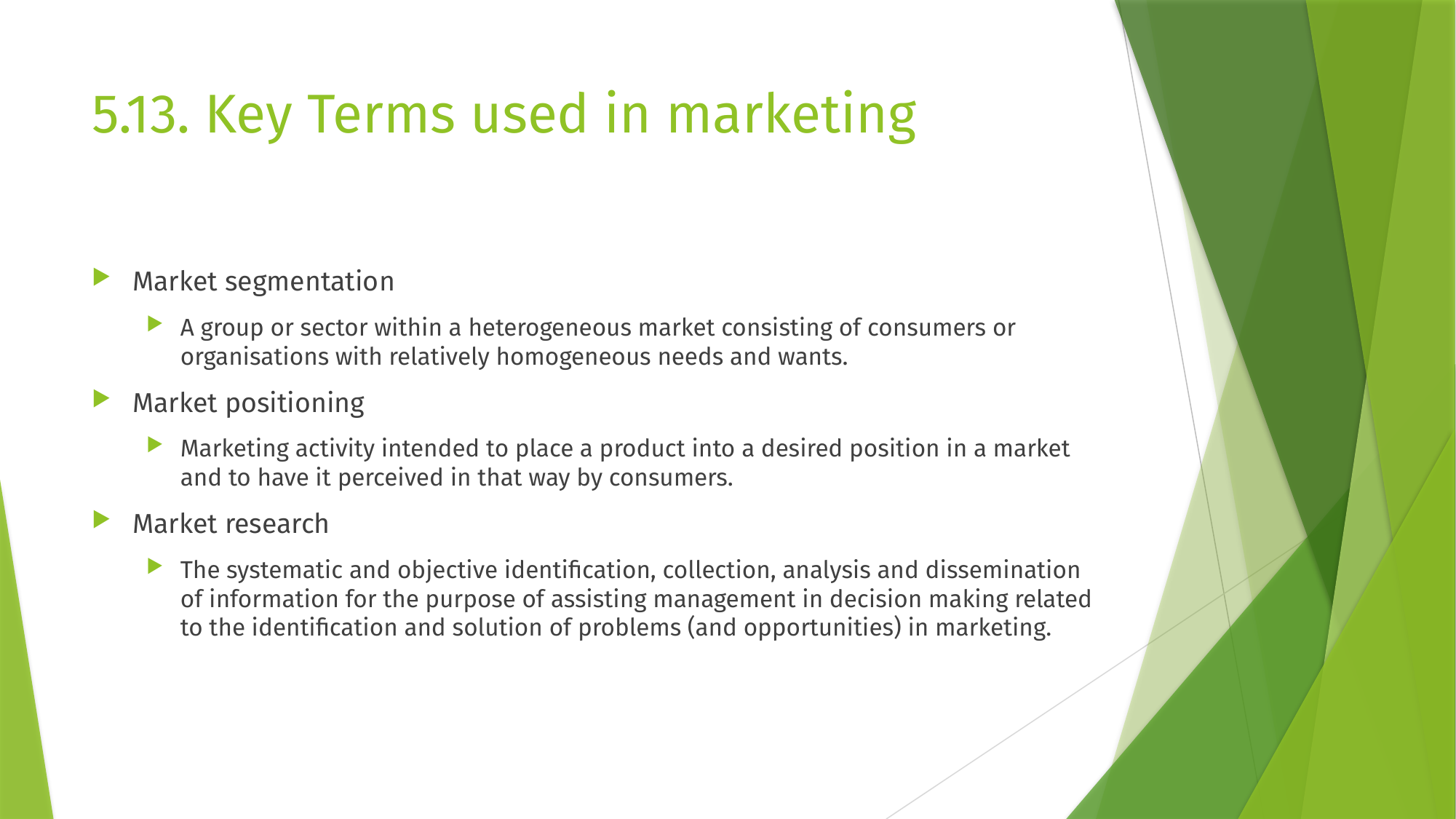

# 5.13. Key Terms used in marketing
Market segmentation
A group or sector within a heterogeneous market consisting of consumers or organisations with relatively homogeneous needs and wants.
Market positioning
Marketing activity intended to place a product into a desired position in a market and to have it perceived in that way by consumers.
Market research
The systematic and objective identification, collection, analysis and dissemination of information for the purpose of assisting management in decision making related to the identification and solution of problems (and opportunities) in marketing.